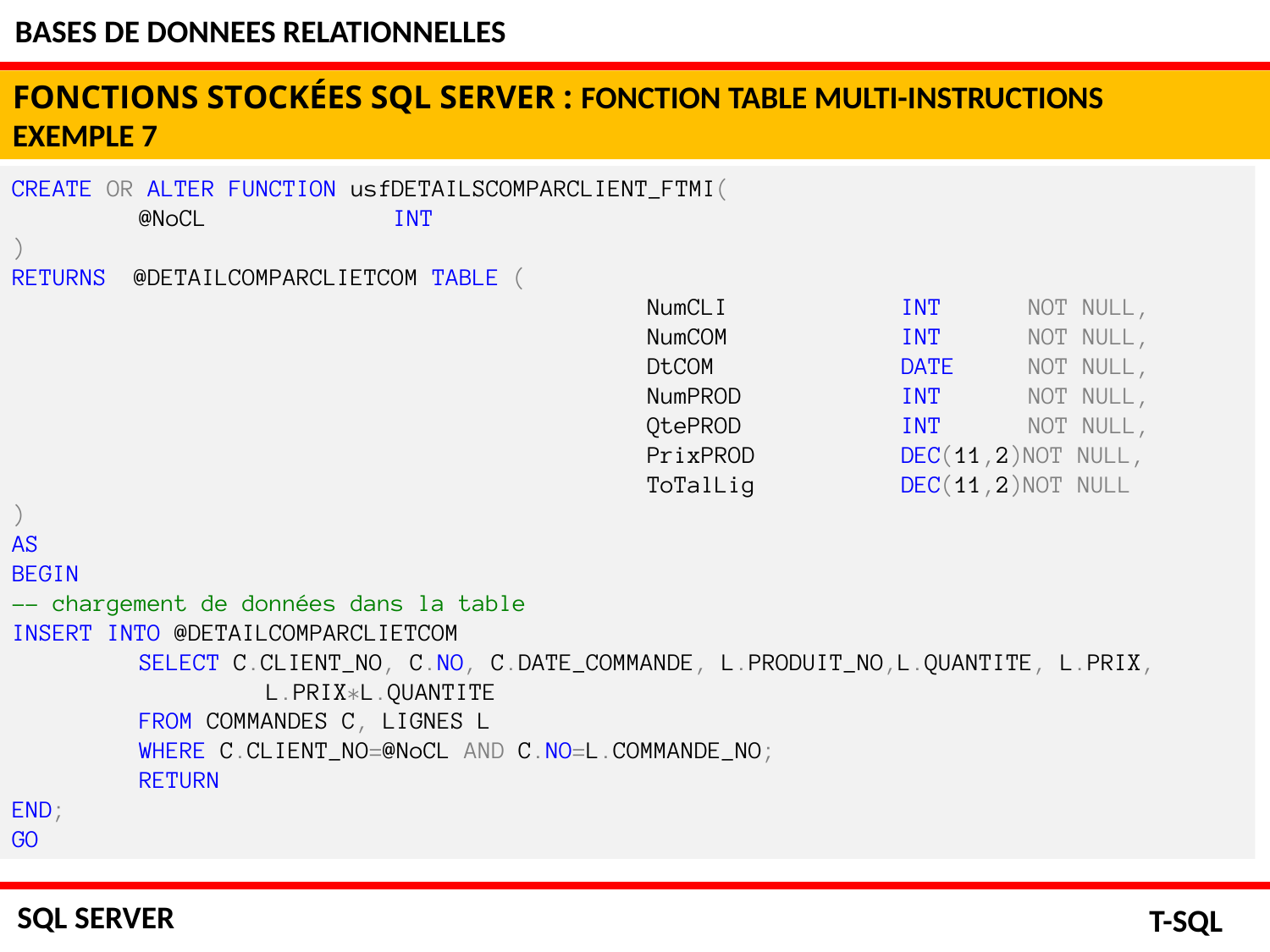

BASES DE DONNEES RELATIONNELLES
FONCTIONS STOCKÉES SQL SERVER : FONCTION TABLE MULTI-INSTRUCTIONS
EXEMPLE 7
CREATE OR ALTER FUNCTION usfDETAILSCOMPARCLIENT_FTMI(
	@NoCL 		INT
)
RETURNS  @DETAILCOMPARCLIETCOM TABLE (
					NumCLI 		INT 	NOT NULL,
					NumCOM		INT	NOT NULL,
					DtCOM		DATE	NOT NULL,
					NumPROD		INT	NOT NULL,
					QtePROD		INT	NOT NULL,
					PrixPROD		DEC(11,2)NOT NULL,
					ToTalLig		DEC(11,2)NOT NULL
)
AS
BEGIN
-- chargement de données dans la table
INSERT INTO @DETAILCOMPARCLIETCOM
	SELECT C.CLIENT_NO, C.NO, C.DATE_COMMANDE, L.PRODUIT_NO,L.QUANTITE, L.PRIX, 		L.PRIX*L.QUANTITE
	FROM COMMANDES C, LIGNES L
	WHERE C.CLIENT_NO=@NoCL AND C.NO=L.COMMANDE_NO;
	RETURN
END;
GO
SQL SERVER
T-SQL